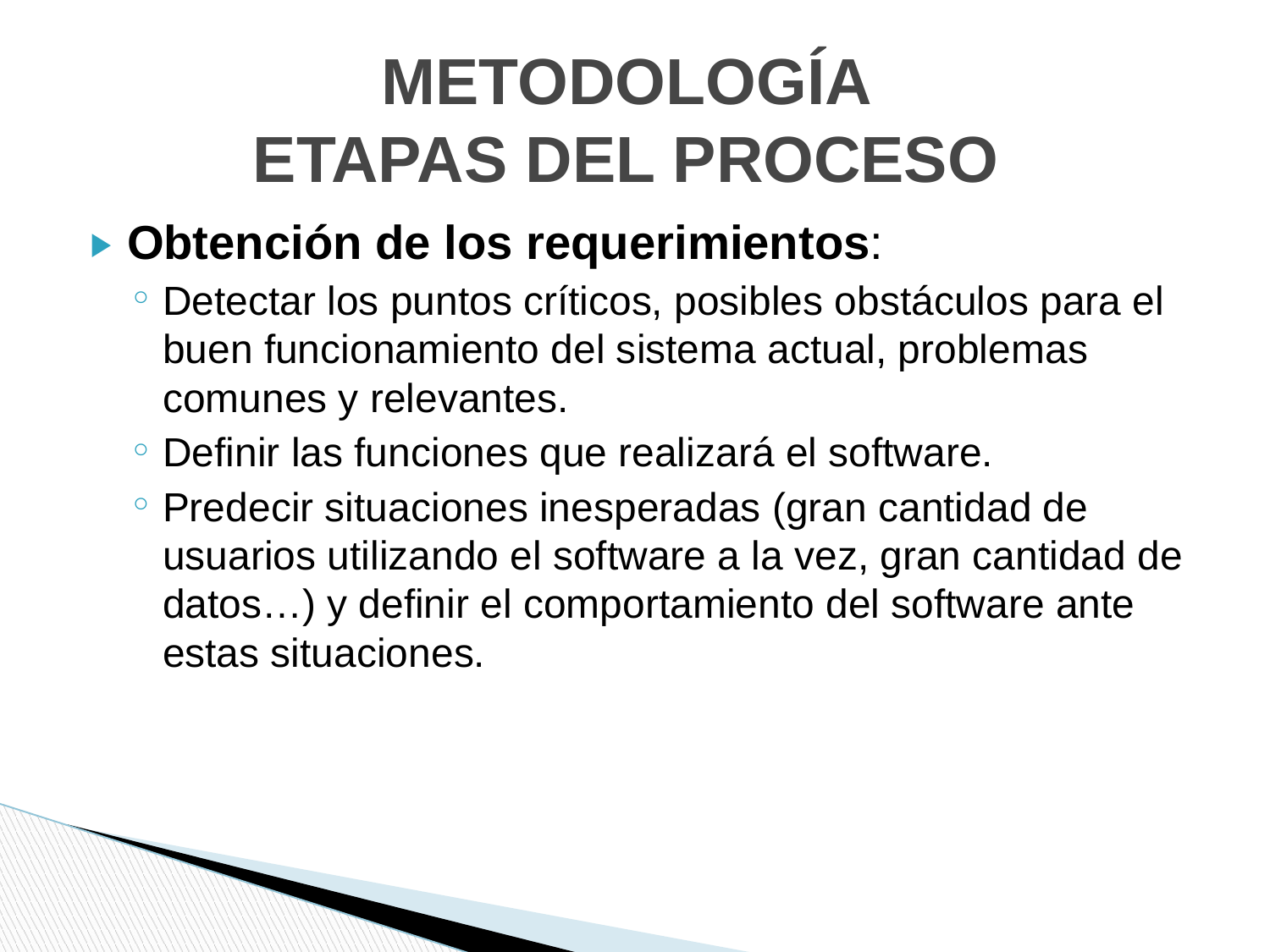

# METODOLOGÍA ETAPAS DEL PROCESO
Obtención de los requerimientos:
Detectar los puntos críticos, posibles obstáculos para el buen funcionamiento del sistema actual, problemas comunes y relevantes.
Definir las funciones que realizará el software.
Predecir situaciones inesperadas (gran cantidad de usuarios utilizando el software a la vez, gran cantidad de datos…) y definir el comportamiento del software ante estas situaciones.